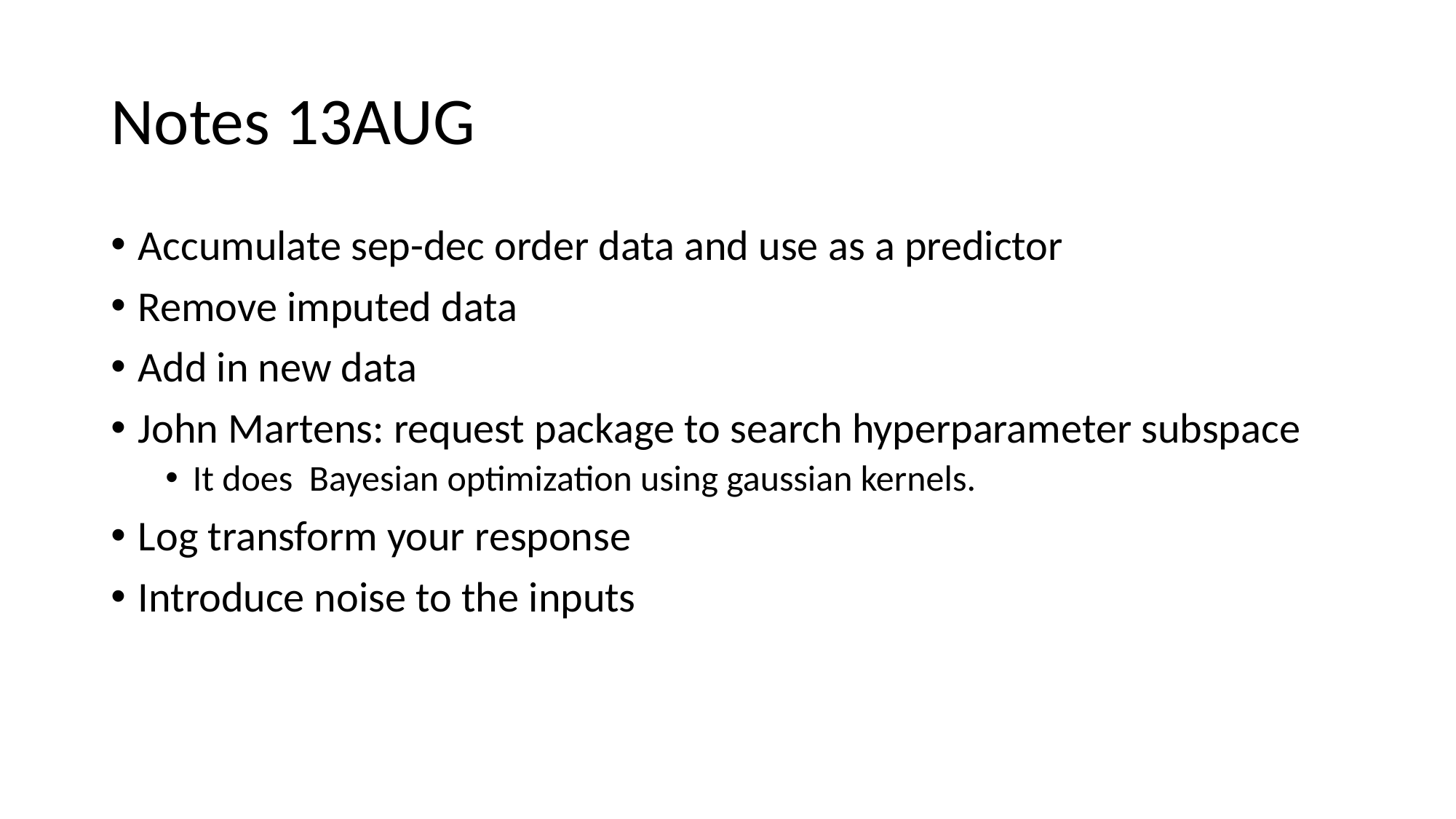

# Notes 13AUG
Accumulate sep-dec order data and use as a predictor
Remove imputed data
Add in new data
John Martens: request package to search hyperparameter subspace
It does  Bayesian optimization using gaussian kernels.
Log transform your response
Introduce noise to the inputs